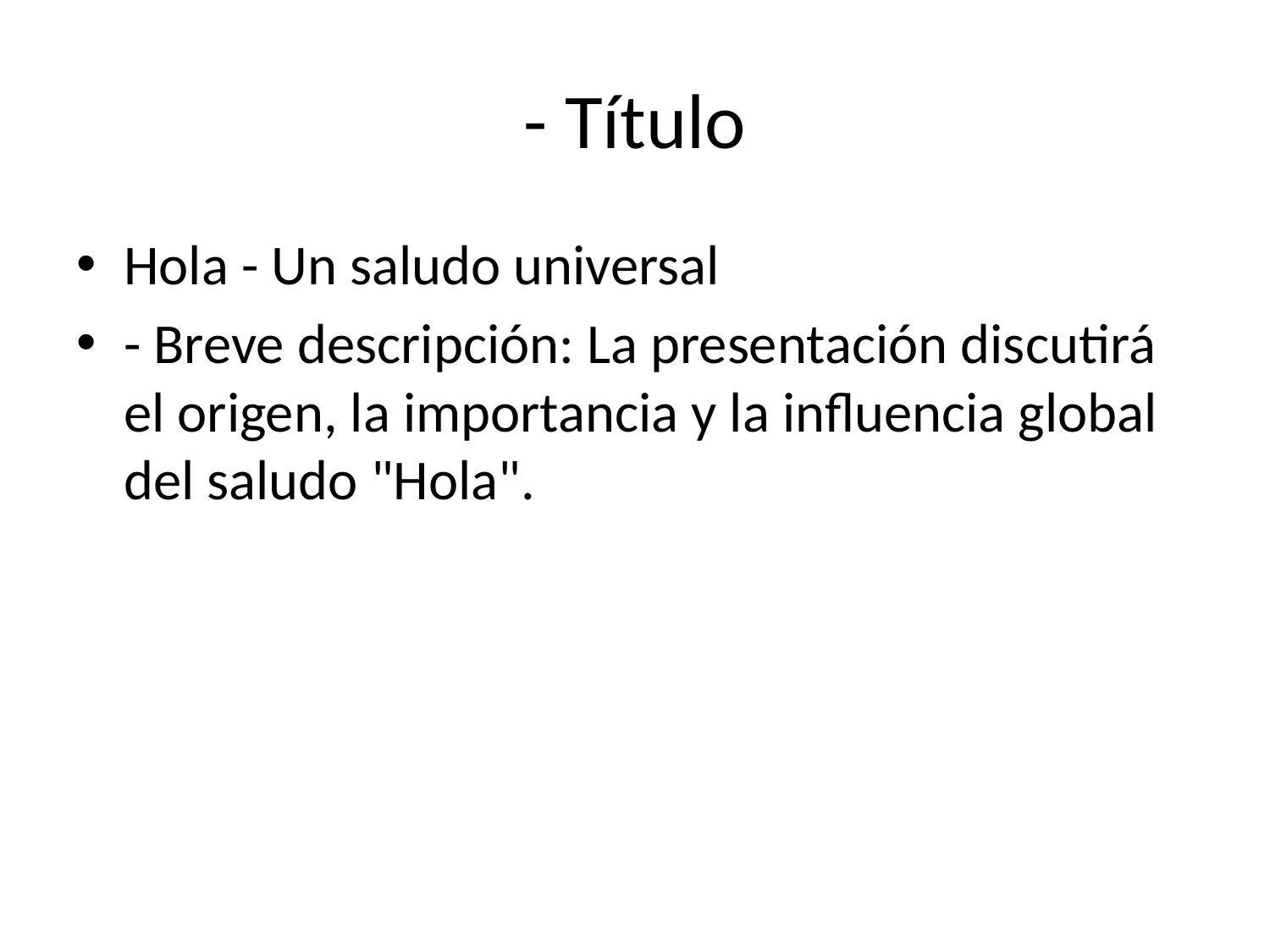

# - Título
Hola - Un saludo universal
- Breve descripción: La presentación discutirá el origen, la importancia y la influencia global del saludo "Hola".